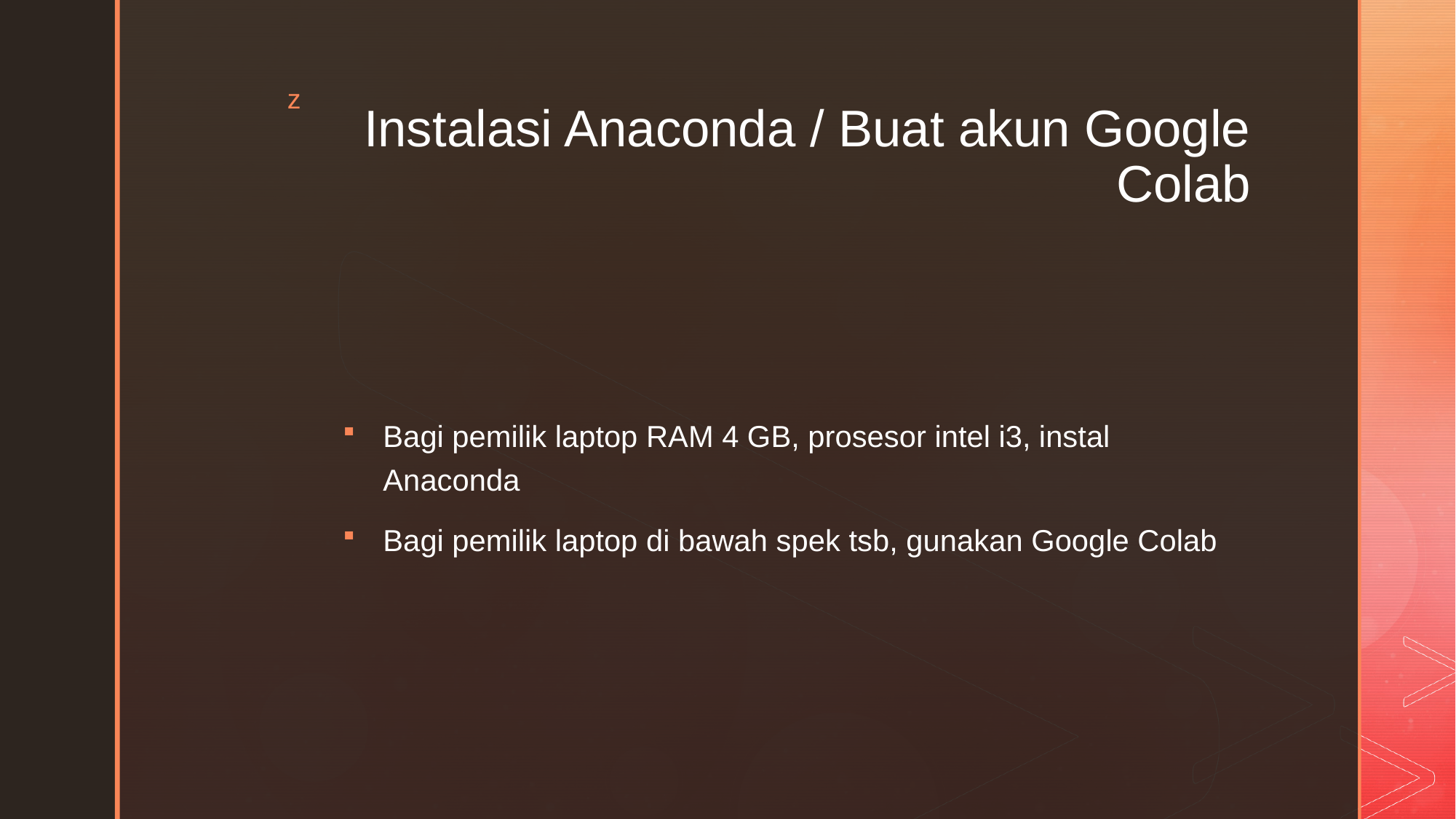

# Instalasi Anaconda / Buat akun Google Colab
Bagi pemilik laptop RAM 4 GB, prosesor intel i3, instal Anaconda
Bagi pemilik laptop di bawah spek tsb, gunakan Google Colab